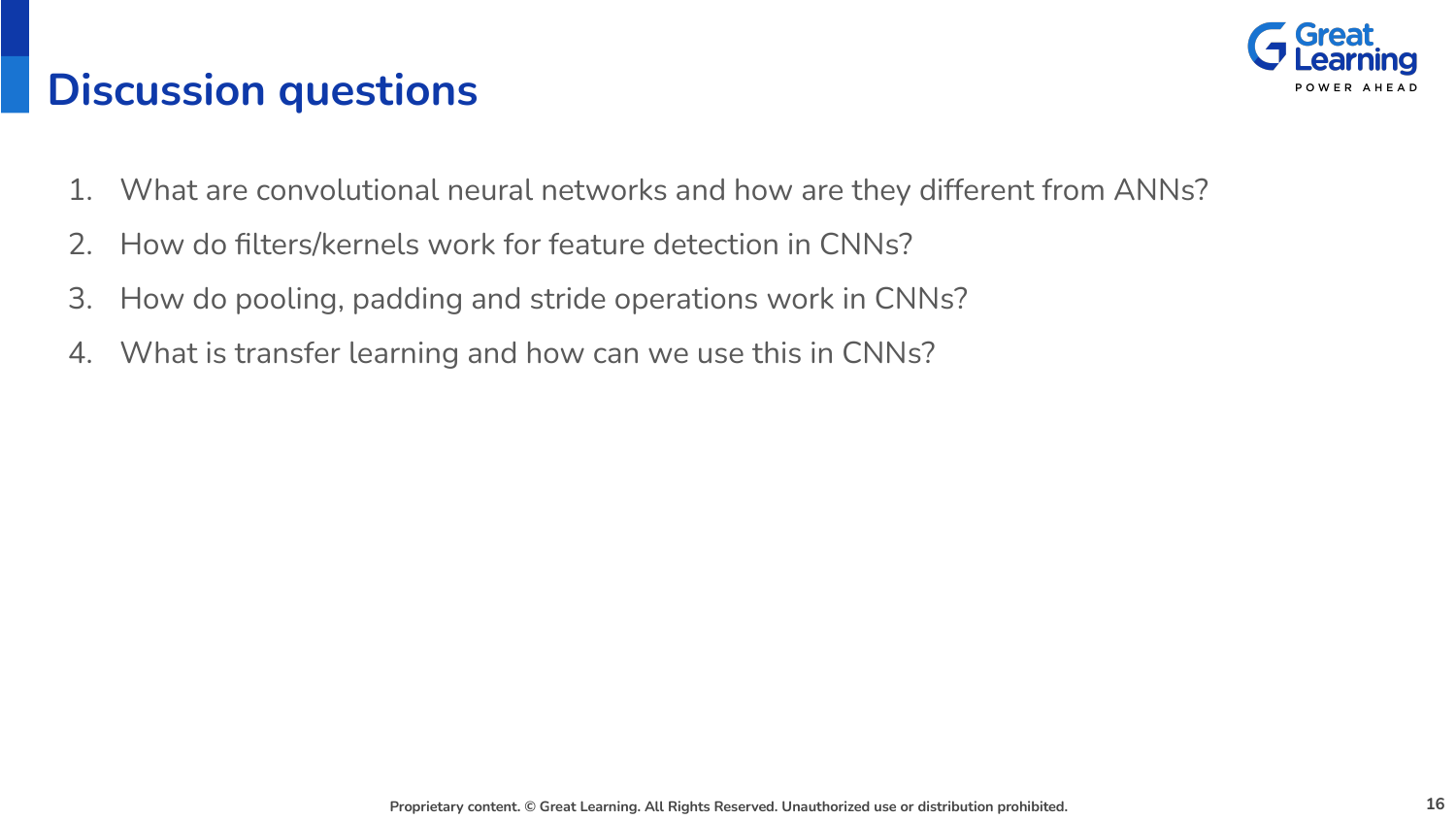

# Discussion questions
What are convolutional neural networks and how are they different from ANNs?
How do filters/kernels work for feature detection in CNNs?
How do pooling, padding and stride operations work in CNNs?
What is transfer learning and how can we use this in CNNs?
16